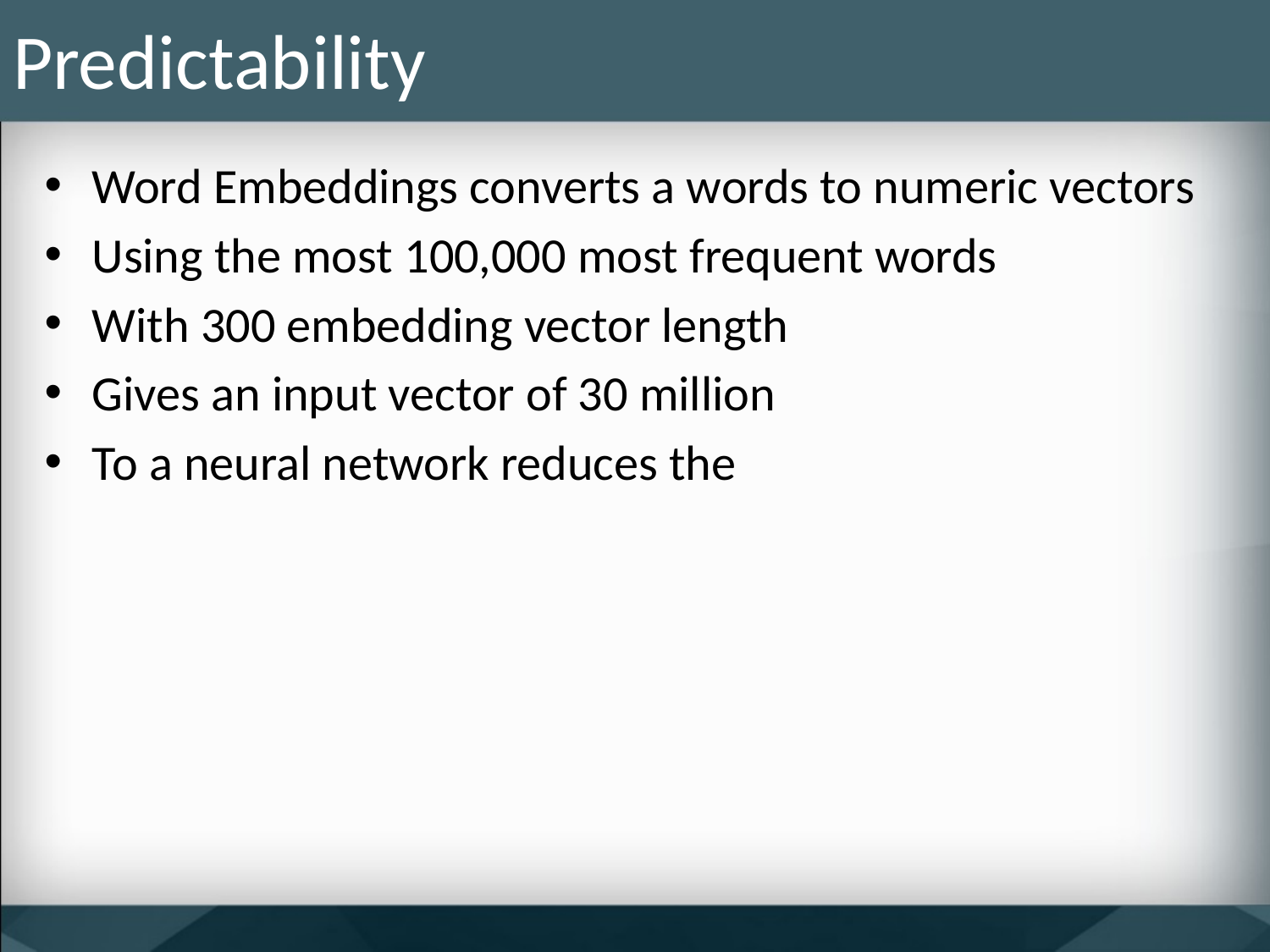

# Predictability
Word Embeddings converts a words to numeric vectors
Using the most 100,000 most frequent words
With 300 embedding vector length
Gives an input vector of 30 million
To a neural network reduces the